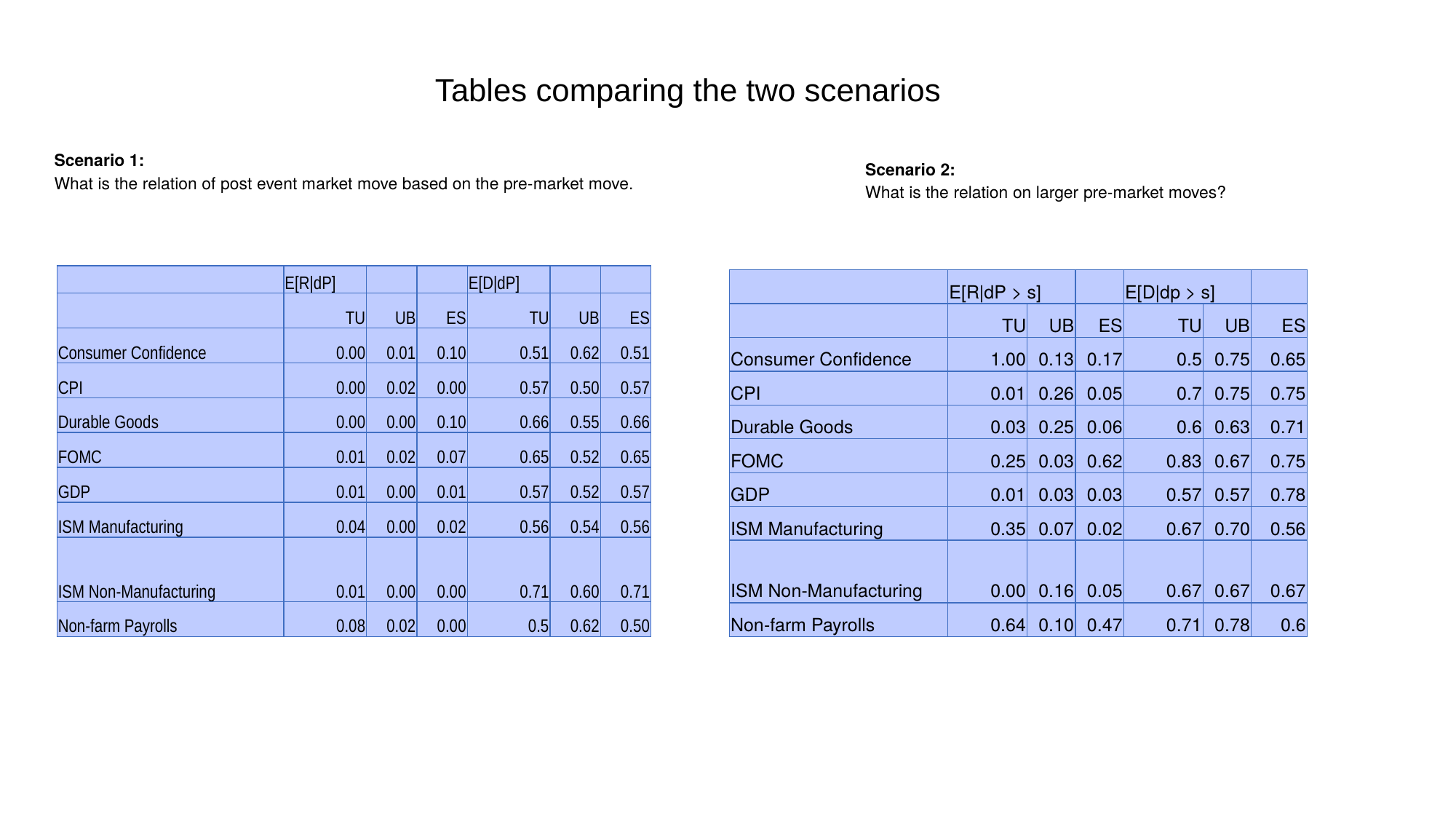

Tables comparing the two scenarios
Scenario 1:
What is the relation of post event market move based on the pre-market move.
Scenario 2:
What is the relation on larger pre-market moves?

|  | E[R|dP] |  |  | E[D|dP] |  |  |
| --- | --- | --- | --- | --- | --- | --- |
|  | TU | UB | ES | TU | UB | ES |
| Consumer Confidence | 0.00 | 0.01 | 0.10 | 0.51 | 0.62 | 0.51 |
| CPI | 0.00 | 0.02 | 0.00 | 0.57 | 0.50 | 0.57 |
| Durable Goods | 0.00 | 0.00 | 0.10 | 0.66 | 0.55 | 0.66 |
| FOMC | 0.01 | 0.02 | 0.07 | 0.65 | 0.52 | 0.65 |
| GDP | 0.01 | 0.00 | 0.01 | 0.57 | 0.52 | 0.57 |
| ISM Manufacturing | 0.04 | 0.00 | 0.02 | 0.56 | 0.54 | 0.56 |
| ISM Non-Manufacturing | 0.01 | 0.00 | 0.00 | 0.71 | 0.60 | 0.71 |
| Non-farm Payrolls | 0.08 | 0.02 | 0.00 | 0.5 | 0.62 | 0.50 |
|  | E[R|dP > s] |  |  | E[D|dp > s] |  |  |
| --- | --- | --- | --- | --- | --- | --- |
|  | TU | UB | ES | TU | UB | ES |
| Consumer Confidence | 1.00 | 0.13 | 0.17 | 0.5 | 0.75 | 0.65 |
| CPI | 0.01 | 0.26 | 0.05 | 0.7 | 0.75 | 0.75 |
| Durable Goods | 0.03 | 0.25 | 0.06 | 0.6 | 0.63 | 0.71 |
| FOMC | 0.25 | 0.03 | 0.62 | 0.83 | 0.67 | 0.75 |
| GDP | 0.01 | 0.03 | 0.03 | 0.57 | 0.57 | 0.78 |
| ISM Manufacturing | 0.35 | 0.07 | 0.02 | 0.67 | 0.70 | 0.56 |
| ISM Non-Manufacturing | 0.00 | 0.16 | 0.05 | 0.67 | 0.67 | 0.67 |
| Non-farm Payrolls | 0.64 | 0.10 | 0.47 | 0.71 | 0.78 | 0.6 |